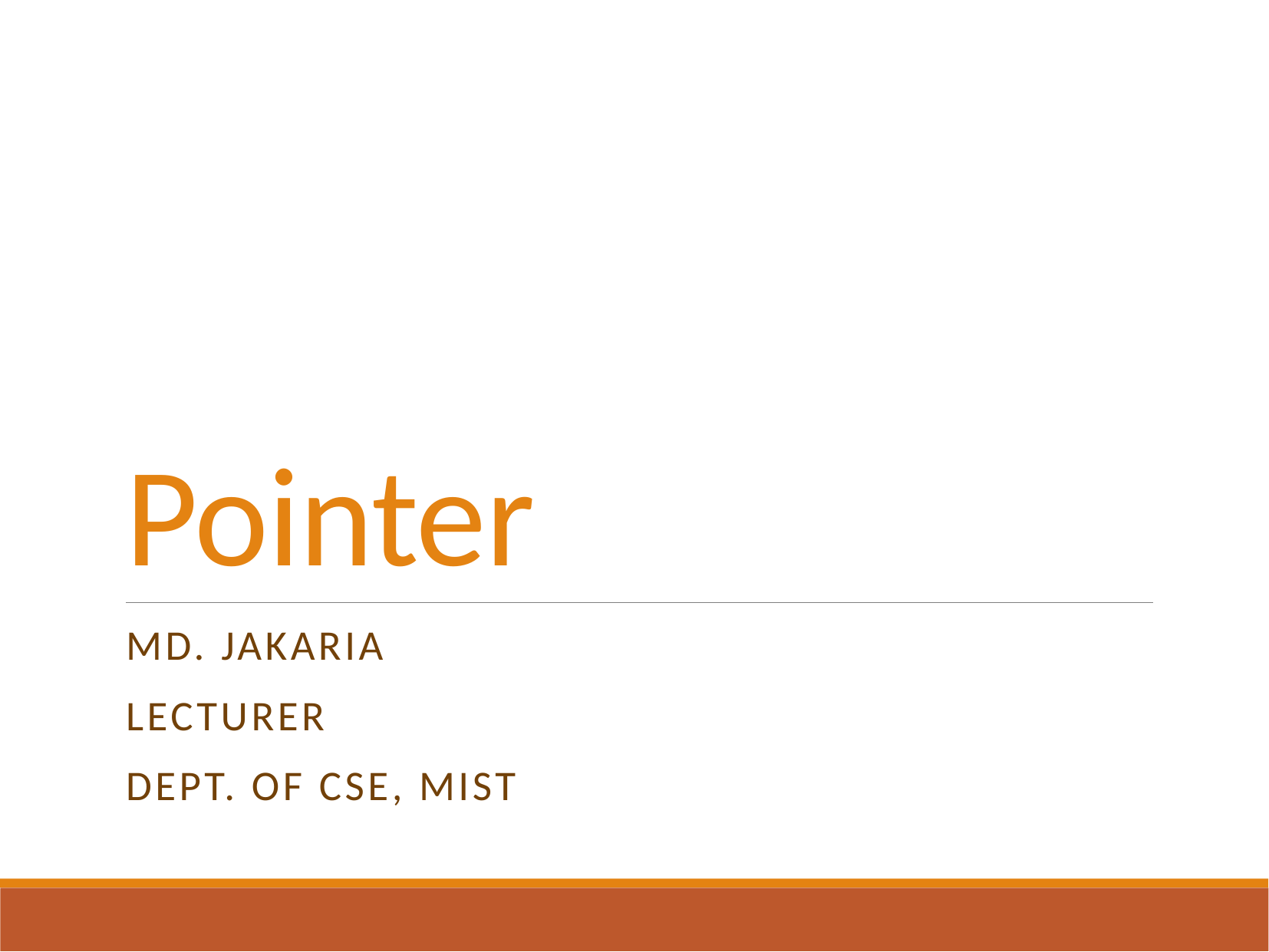

# Pointer
MD. Jakaria
Lecturer
Dept. of cse, mist